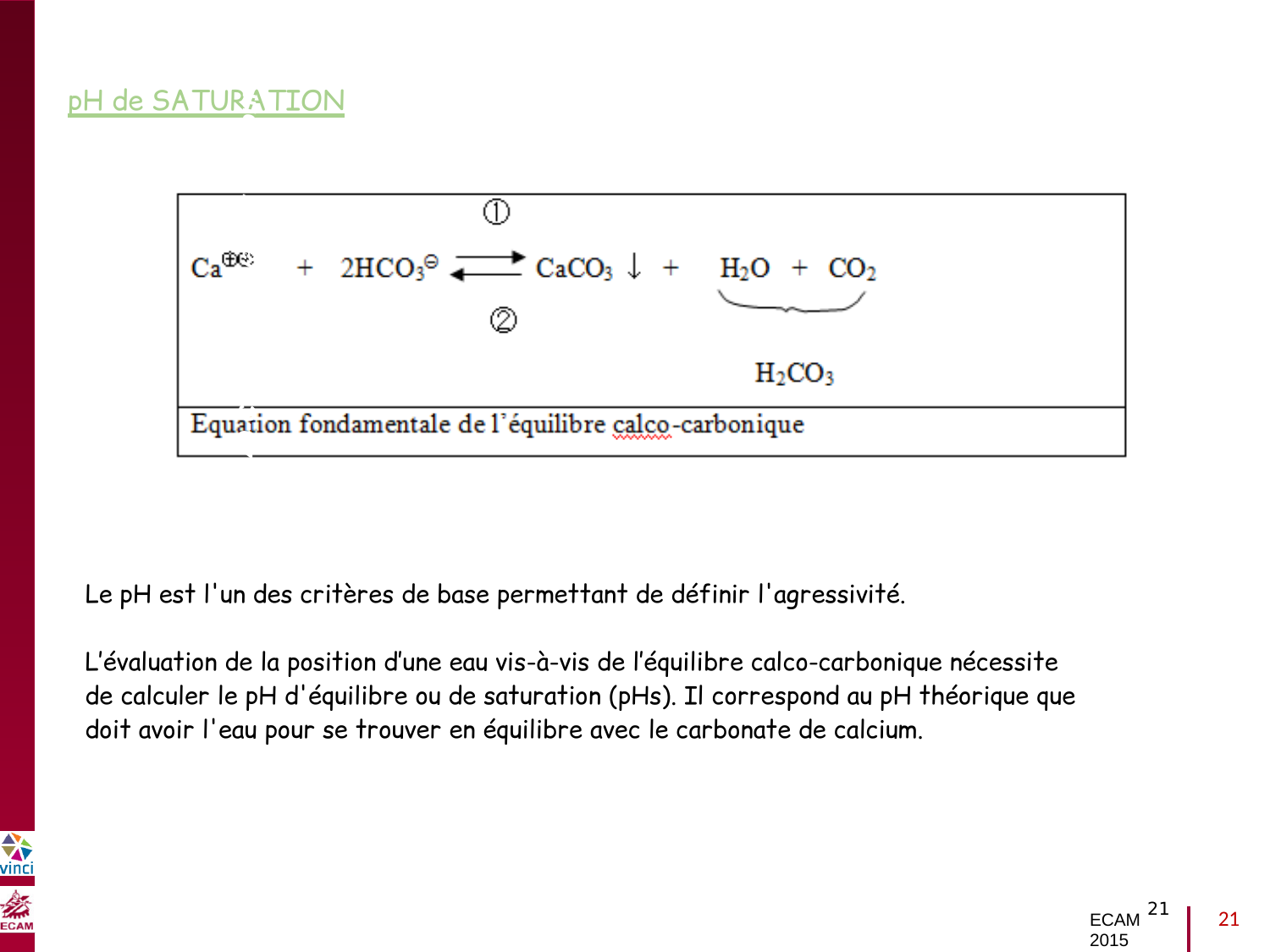

pH de SATURATION

B2040-Chimie du vivant et environnement

Le pH est l'un des critères de base permettant de définir l'agressivité.
L’évaluation de la position d’une eau vis-à-vis de l’équilibre calco-carbonique nécessite
de calculer le pH d'équilibre ou de saturation (pHs). Il correspond au pH théorique que
doit avoir l'eau pour se trouver en équilibre avec le carbonate de calcium.

21

21
ECAM 2015